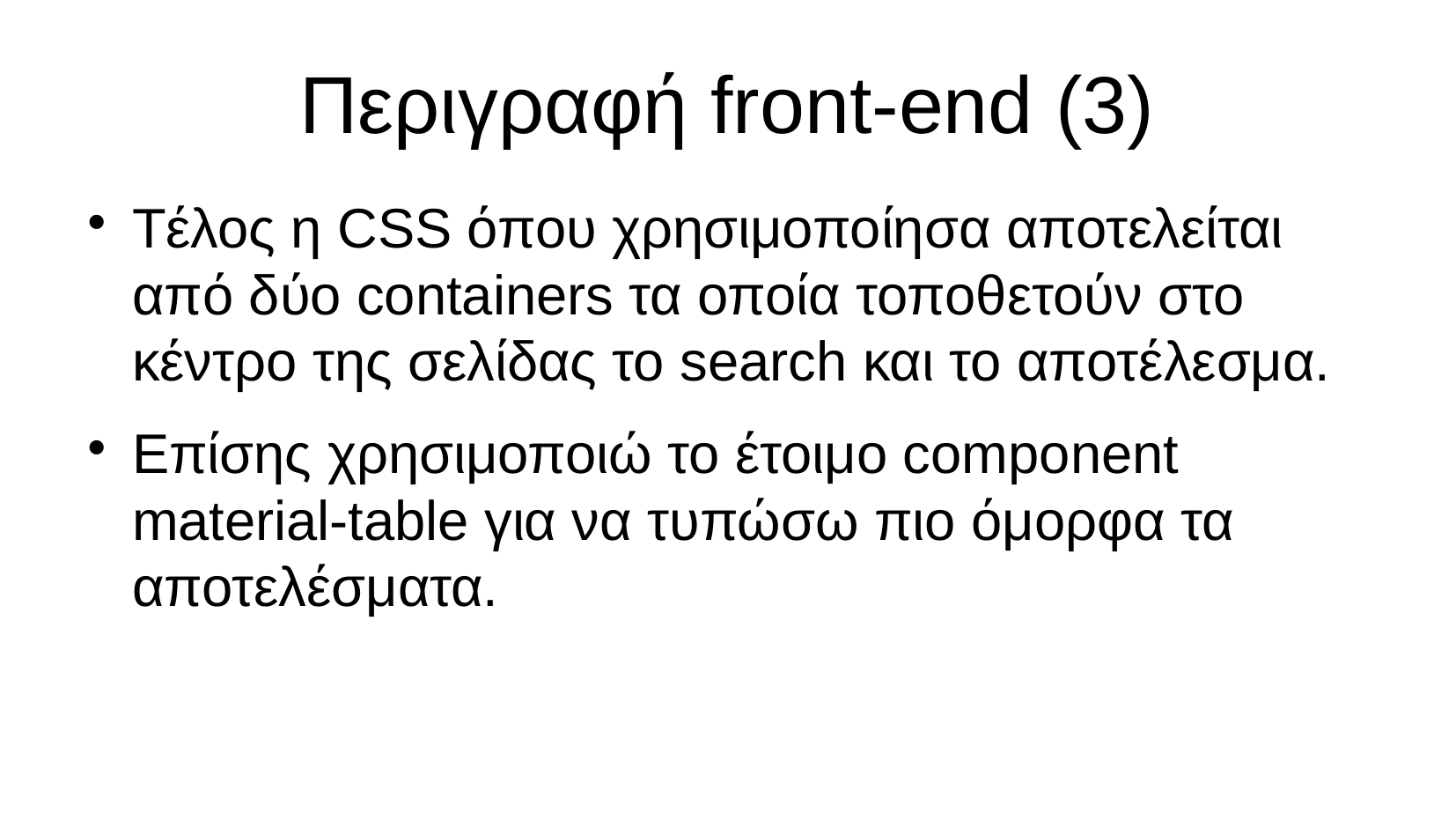

Περιγραφή front-end (3)
Tέλος η CSS όπου χρησιμοποίησα αποτελείται από δύο containers τα οποία τοποθετούν στο κέντρο της σελίδας το search και το αποτέλεσμα.
Επίσης χρησιμοποιώ το έτοιμο component material-table για να τυπώσω πιο όμορφα τα αποτελέσματα.